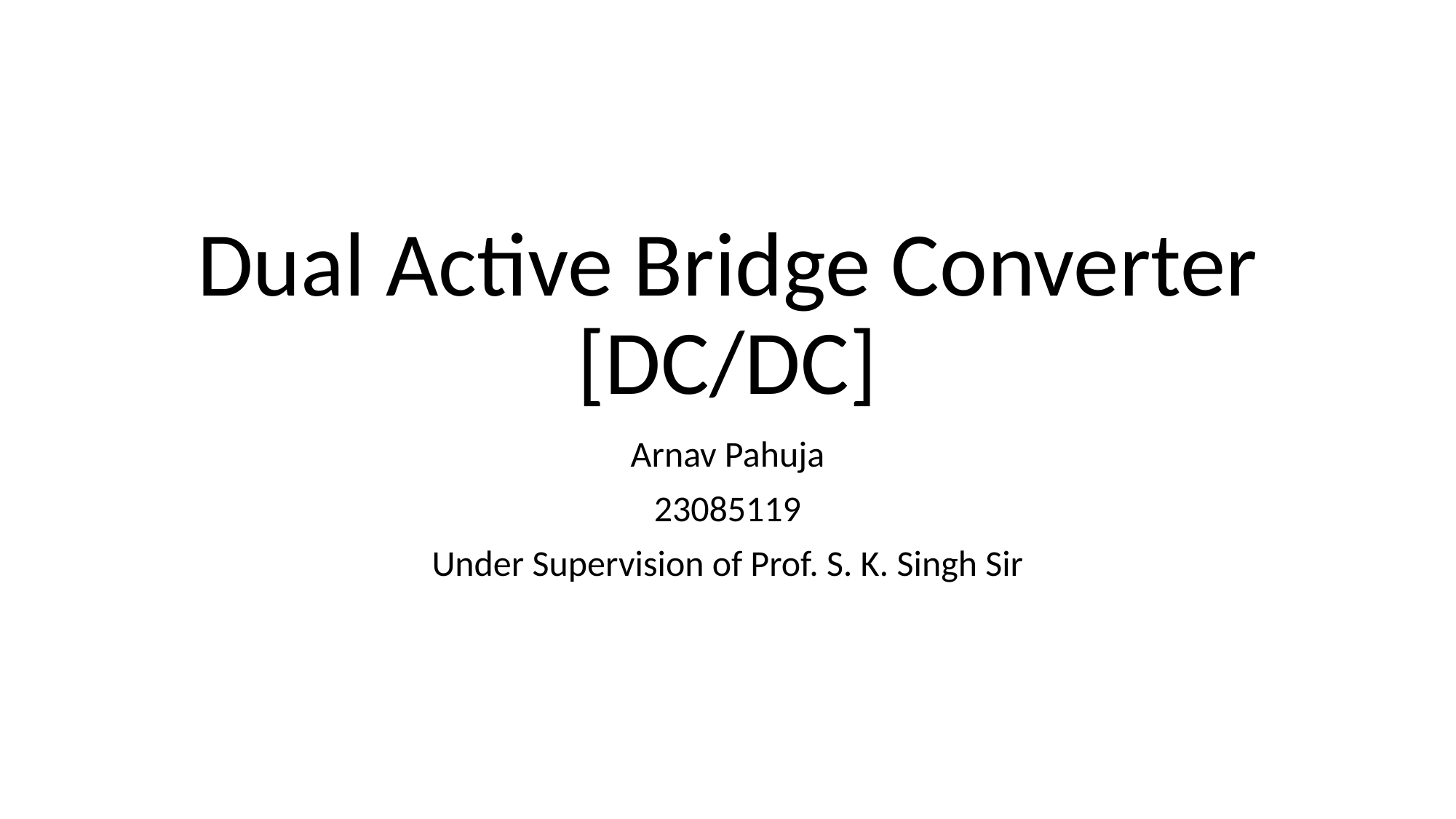

# Dual Active Bridge Converter [DC/DC]
Arnav Pahuja
23085119
Under Supervision of Prof. S. K. Singh Sir